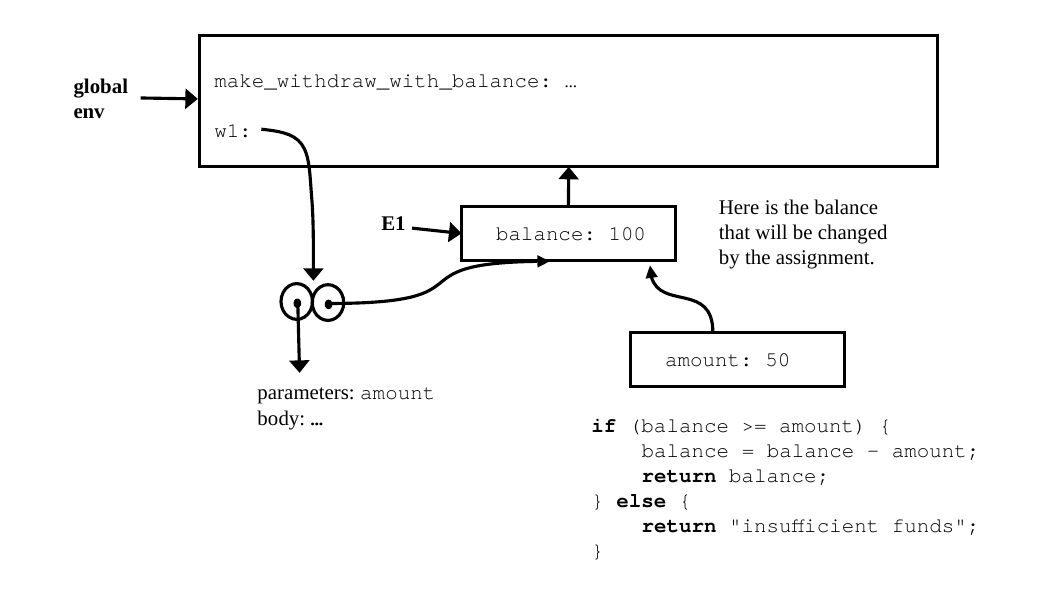

make_withdraw_with_balance: …
global
env
w1:

Here is the balance that will be changed by the assignment.
E1

balance: 100

amount: 50
parameters: amount
body: …
if (balance >= amount) {
    balance = balance - amount;
    return balance;
} else {
    return "insufficient funds";
}